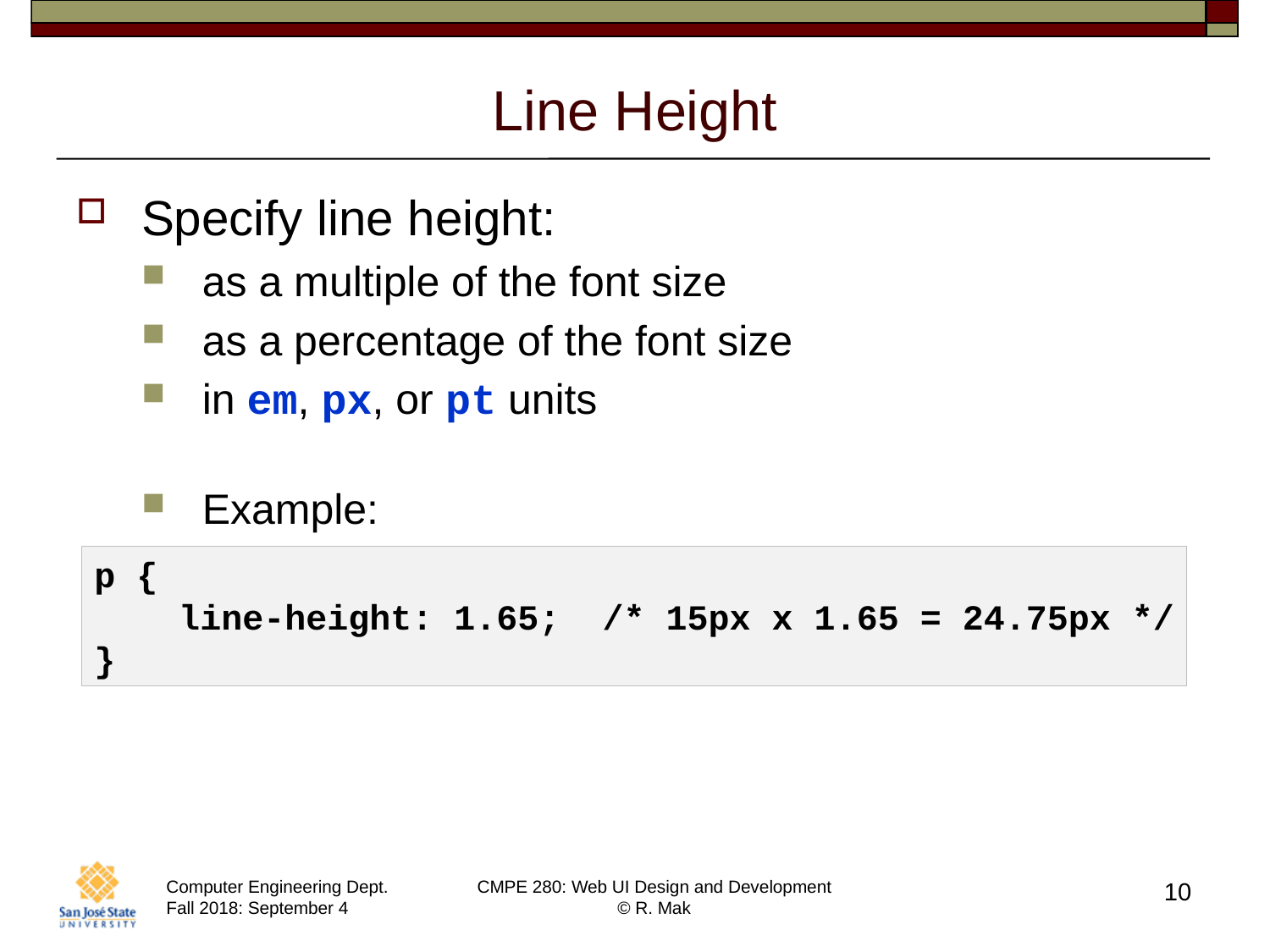

# Line Height
Specify line height:
as a multiple of the font size
as a percentage of the font size
in em, px, or pt units

Example:
p {
    line-height: 1.65;  /* 15px x 1.65 = 24.75px */
}
10